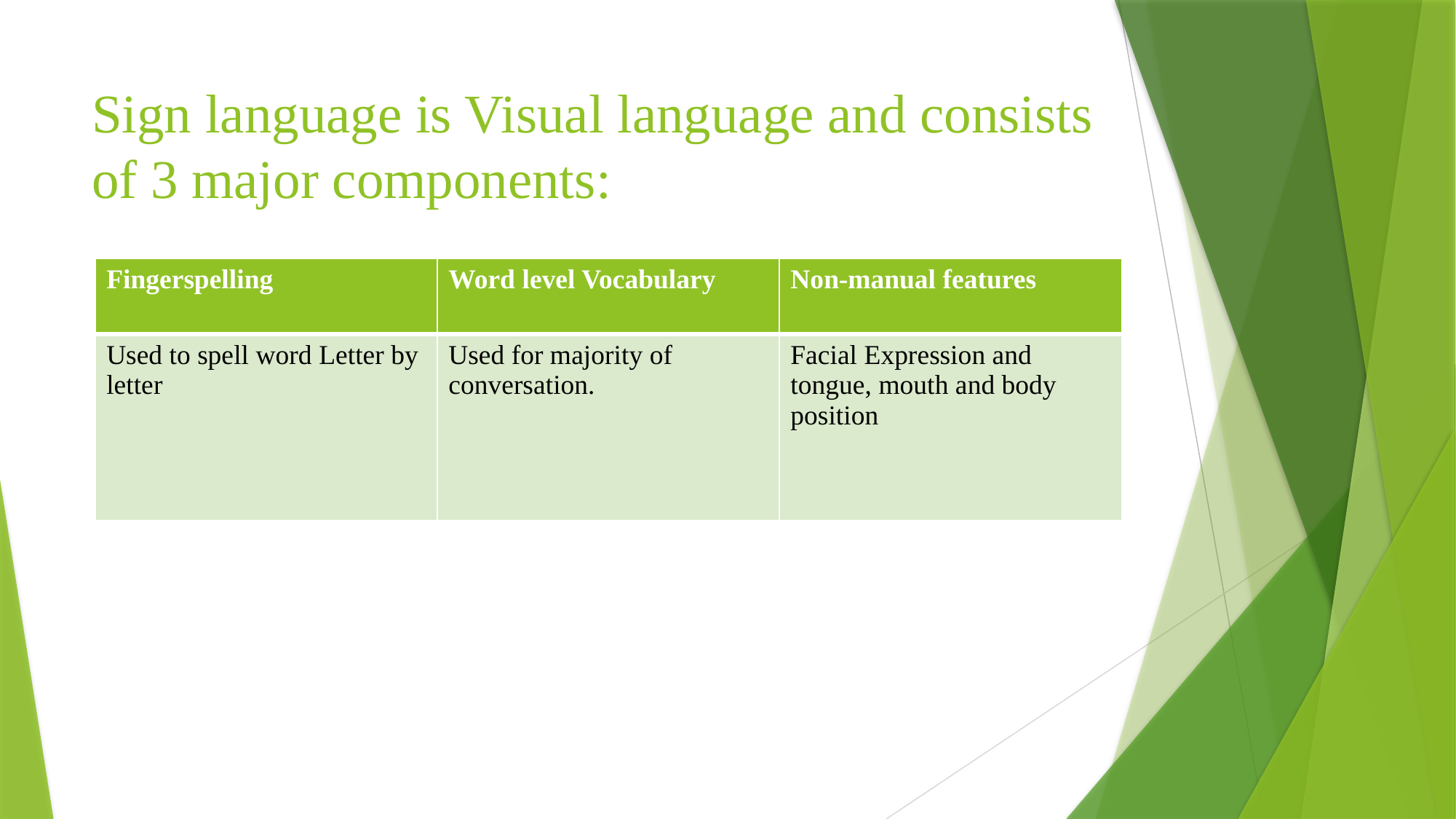

# Sign language is Visual language and consists of 3 major components:
| Fingerspelling | Word level Vocabulary | Non-manual features |
| --- | --- | --- |
| Used to spell word Letter by letter | Used for majority of conversation. | Facial Expression and tongue, mouth and body position |